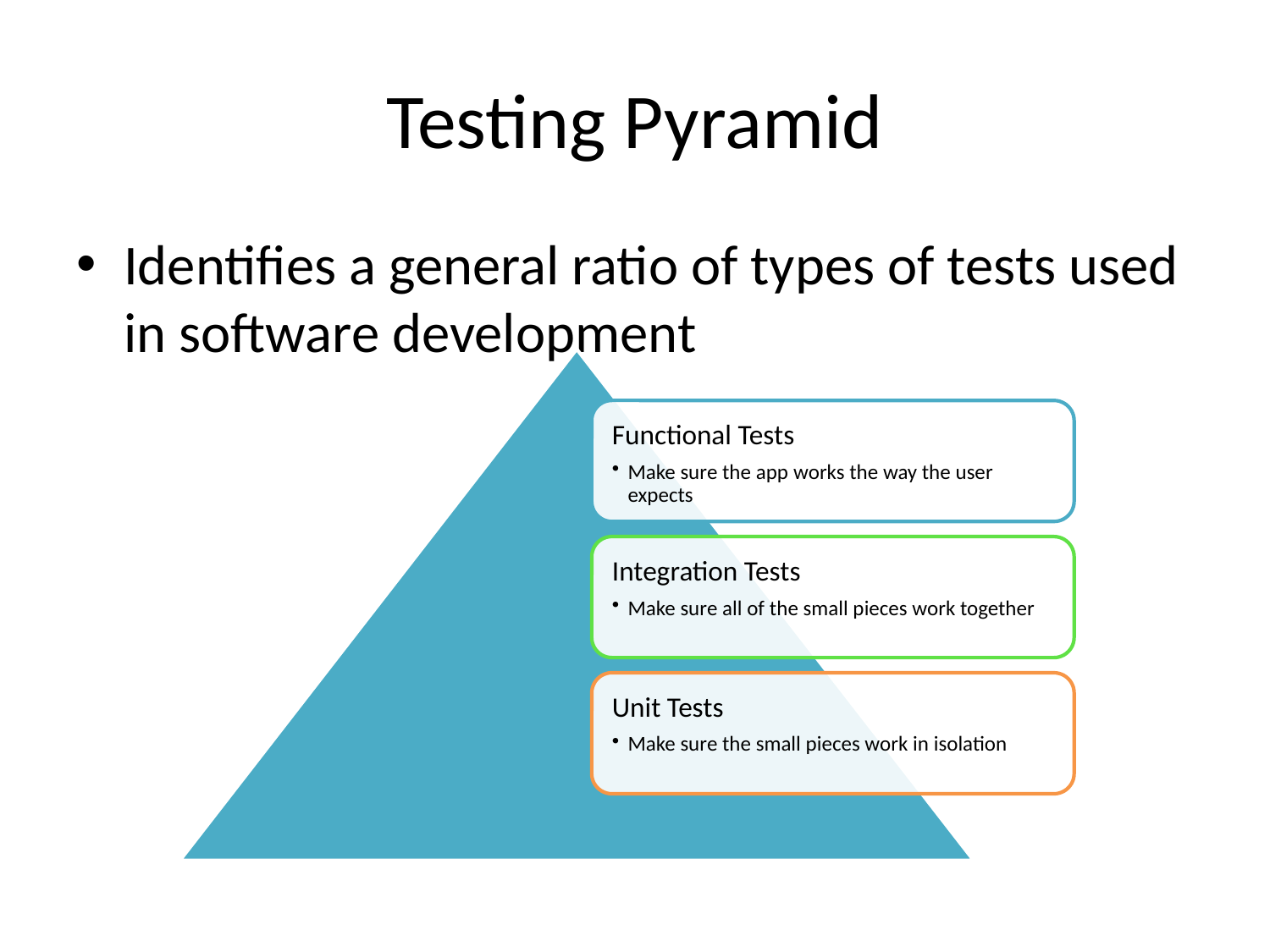

# Testing Pyramid
Identifies a general ratio of types of tests used in software development

Functional Tests
Make sure the app works the way the user expects
Integration Tests
Make sure all of the small pieces work together
Unit Tests
Make sure the small pieces work in isolation